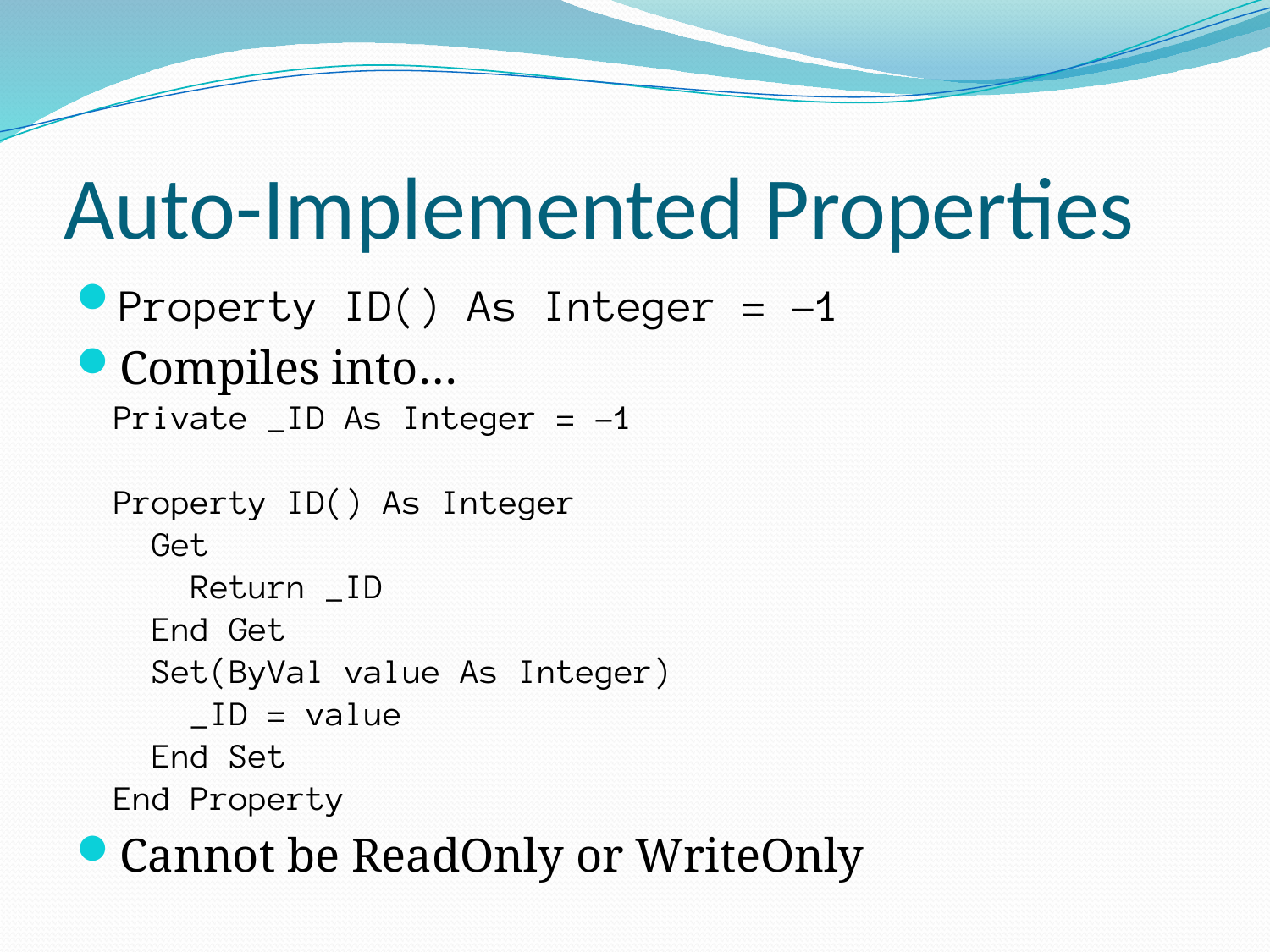

# Auto-Implemented Properties
Property ID() As Integer = -1
Compiles into…
Private _ID As Integer = -1
Property ID() As Integer
  Get
    Return _ID
  End Get
  Set(ByVal value As Integer)
    _ID = value
  End Set
End Property
Cannot be ReadOnly or WriteOnly